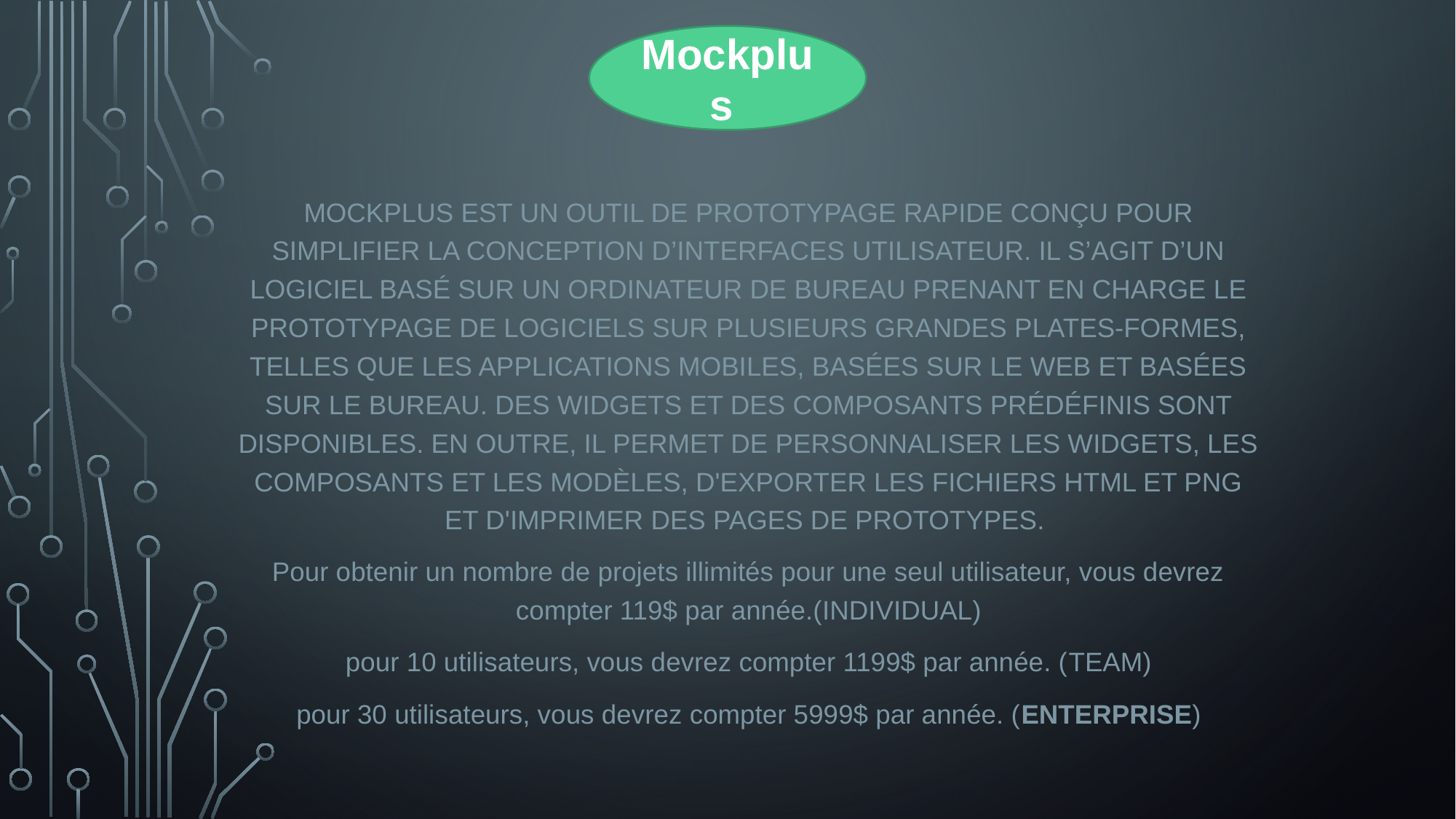

Mockplus
Mockplus est un outil de prototypage rapide conçu pour simplifier la conception d’interfaces utilisateur. Il s’agit d’un logiciel basé sur un ordinateur de bureau prenant en charge le prototypage de logiciels sur plusieurs grandes plates-formes, telles que les applications mobiles, basées sur le Web et basées sur le bureau. Des widgets et des composants prédéfinis sont disponibles. En outre, il permet de personnaliser les widgets, les composants et les modèles, d'exporter les fichiers HTML et PNG et d'imprimer des pages de prototypes.
Pour obtenir un nombre de projets illimités pour une seul utilisateur, vous devrez compter 119$ par année.(Individual)
pour 10 utilisateurs, vous devrez compter 1199$ par année. (TEAM)
pour 30 utilisateurs, vous devrez compter 5999$ par année. (Enterprise)